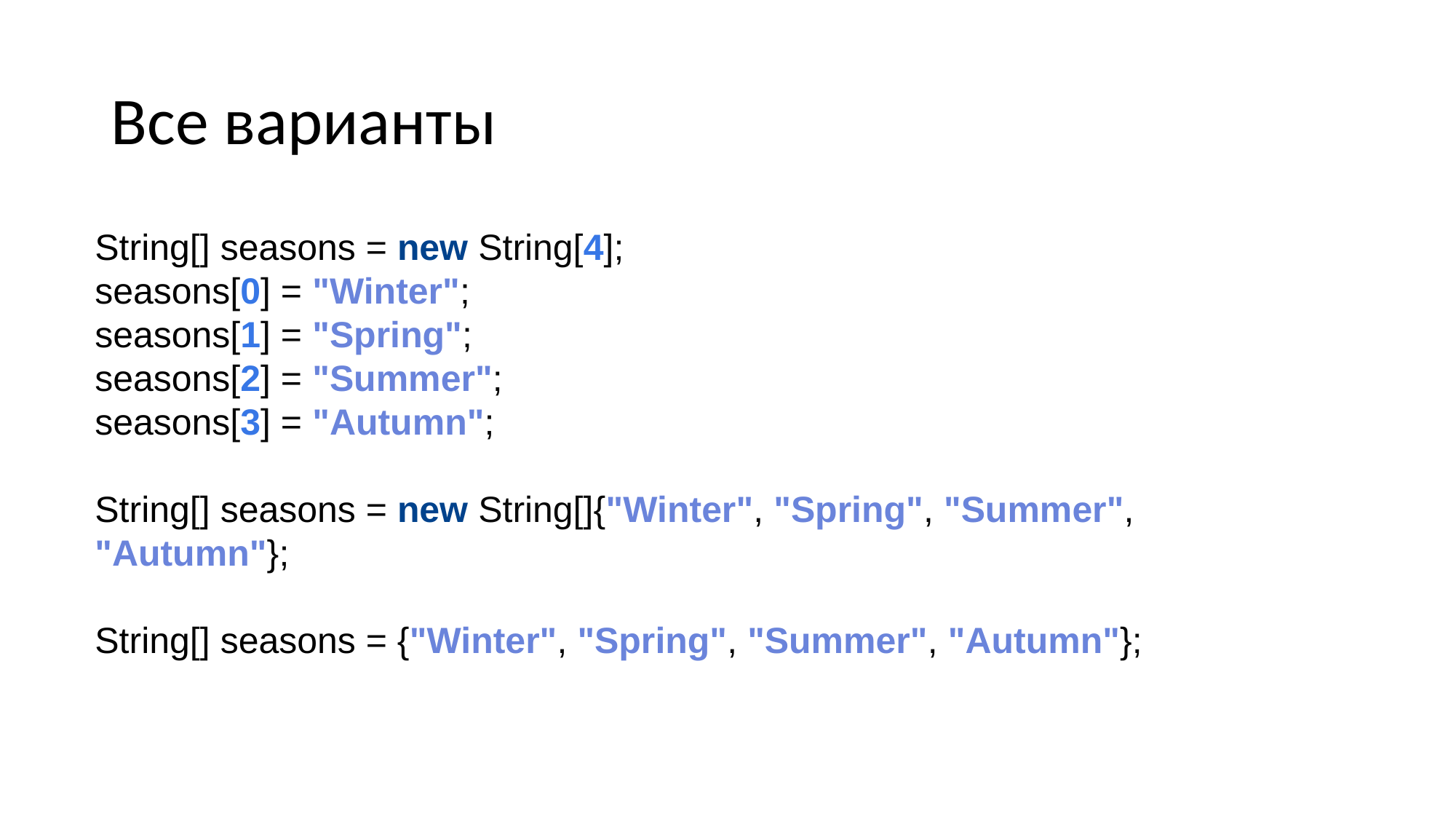

# Все варианты
String[] seasons = new String[4];
seasons[0] = "Winter";
seasons[1] = "Spring";
seasons[2] = "Summer";
seasons[3] = "Autumn";
String[] seasons = new String[]{"Winter", "Spring", "Summer", "Autumn"};
String[] seasons = {"Winter", "Spring", "Summer", "Autumn"};